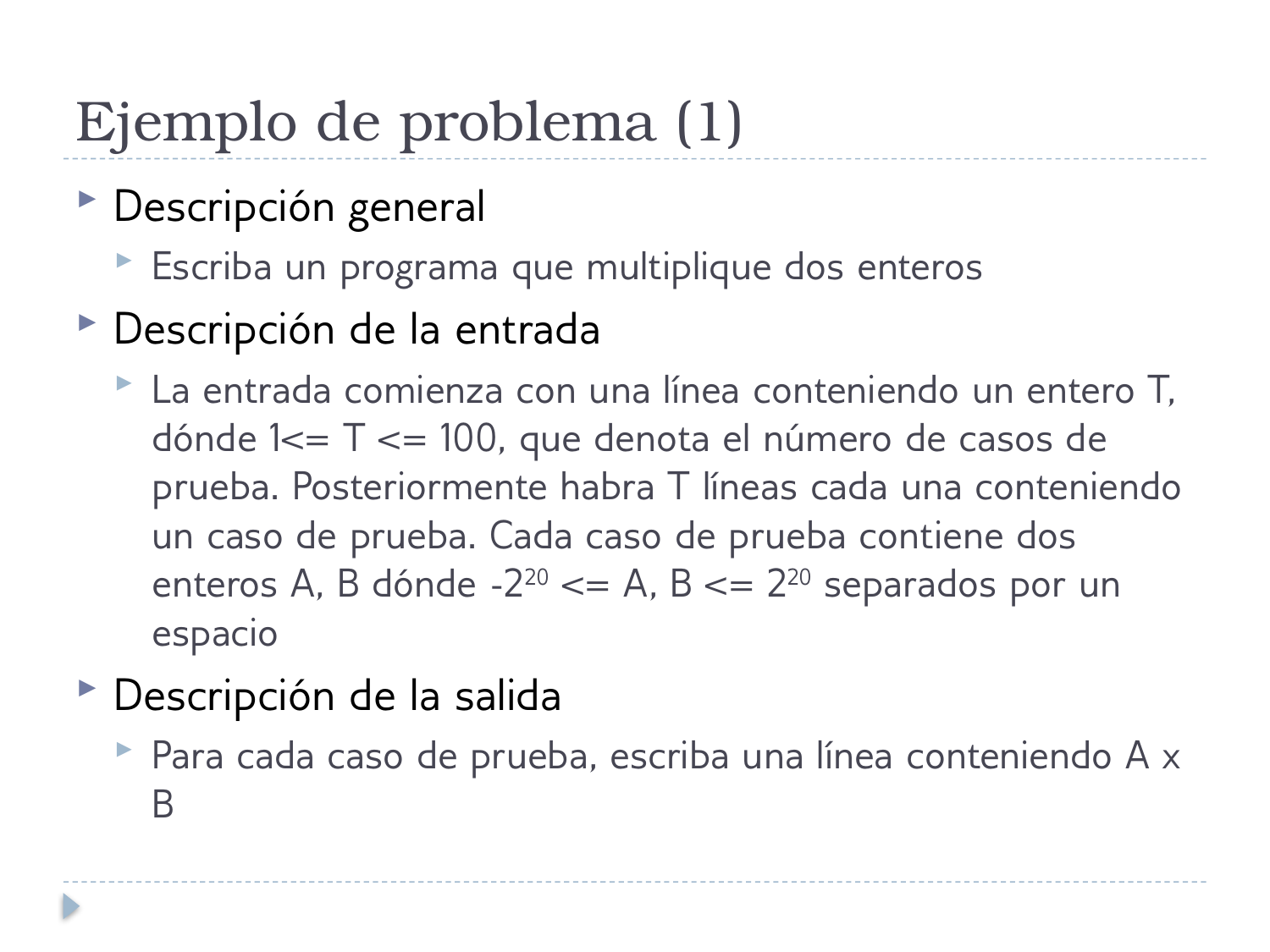

# Ejemplo de problema (1)
Descripción general
Escriba un programa que multiplique dos enteros
Descripción de la entrada
La entrada comienza con una línea conteniendo un entero T, dónde 1<= T <= 100, que denota el número de casos de prueba. Posteriormente habra T líneas cada una conteniendo un caso de prueba. Cada caso de prueba contiene dos enteros A, B dónde -220 <= A, B <= 220 separados por un espacio
Descripción de la salida
Para cada caso de prueba, escriba una línea conteniendo A x B